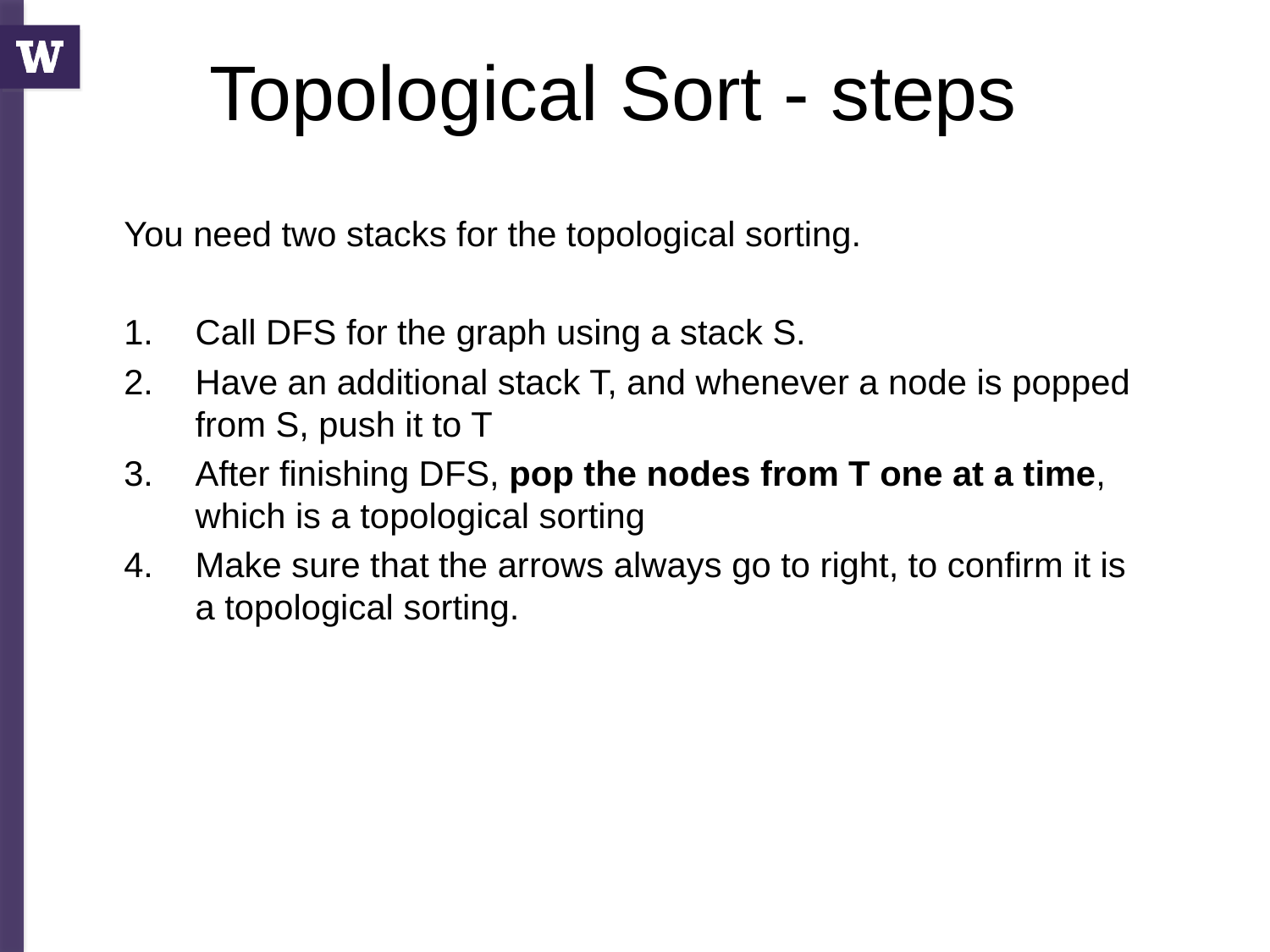

# Topological Sort - steps
You need two stacks for the topological sorting.

Call DFS for the graph using a stack S.
Have an additional stack T, and whenever a node is popped from S, push it to T
After finishing DFS, pop the nodes from T one at a time, which is a topological sorting
Make sure that the arrows always go to right, to confirm it is a topological sorting.